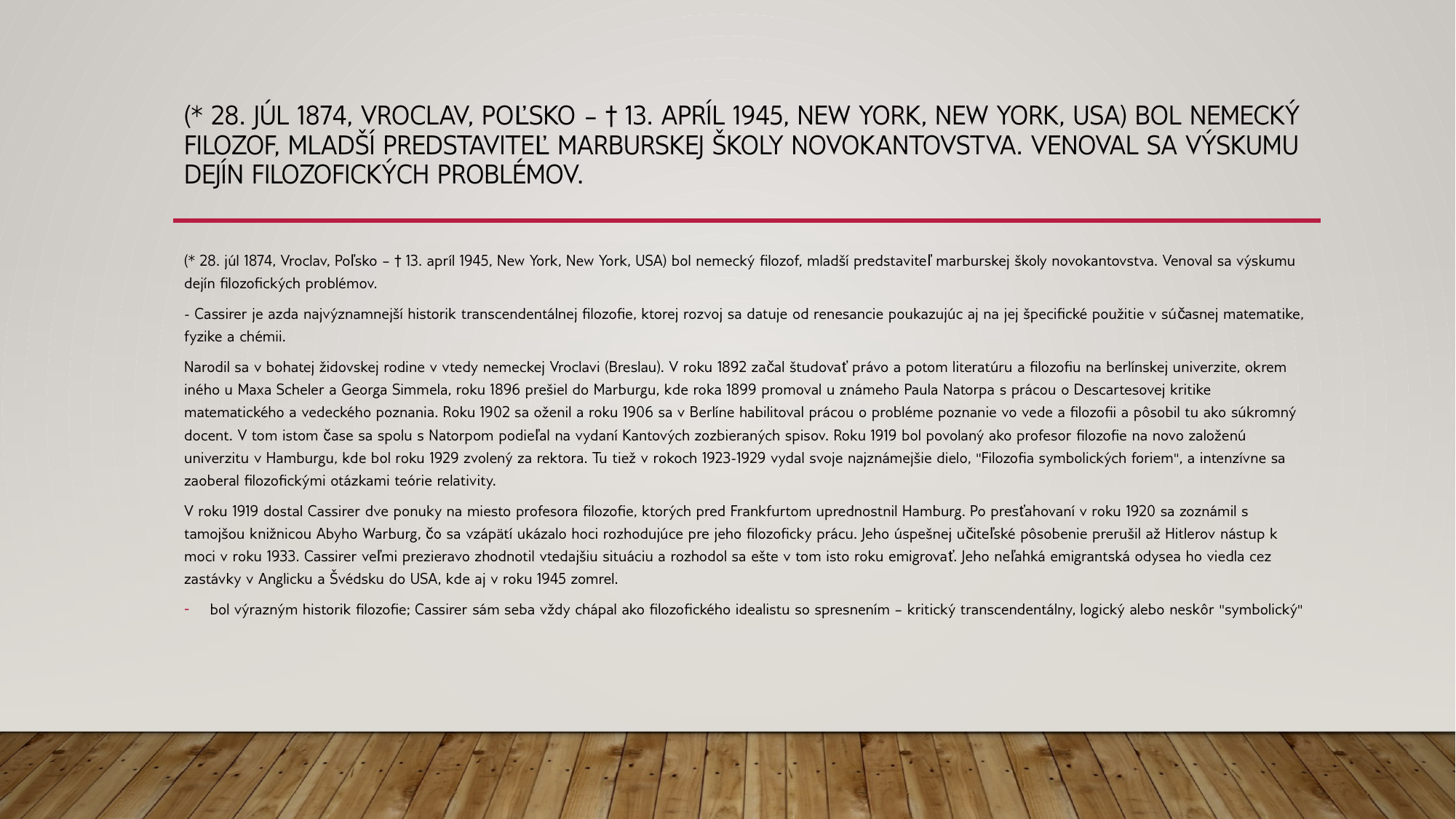

# (* 28. júl 1874, Vroclav, Poľsko – † 13. apríl 1945, New York, New York, USA) bol nemecký filozof, mladší predstaviteľ marburskej školy novokantovstva. Venoval sa výskumu dejín filozofických problémov.
(* 28. júl 1874, Vroclav, Poľsko – † 13. apríl 1945, New York, New York, USA) bol nemecký filozof, mladší predstaviteľ marburskej školy novokantovstva. Venoval sa výskumu dejín filozofických problémov.
- Cassirer je azda najvýznamnejší historik transcendentálnej filozofie, ktorej rozvoj sa datuje od renesancie poukazujúc aj na jej špecifické použitie v súčasnej matematike, fyzike a chémii.
Narodil sa v bohatej židovskej rodine v vtedy nemeckej Vroclavi (Breslau). V roku 1892 začal študovať právo a potom literatúru a filozofiu na berlínskej univerzite, okrem iného u Maxa Scheler a Georga Simmela, roku 1896 prešiel do Marburgu, kde roka 1899 promoval u známeho Paula Natorpa s prácou o Descartesovej kritike matematického a vedeckého poznania. Roku 1902 sa oženil a roku 1906 sa v Berlíne habilitoval prácou o probléme poznanie vo vede a filozofii a pôsobil tu ako súkromný docent. V tom istom čase sa spolu s Natorpom podieľal na vydaní Kantových zozbieraných spisov. Roku 1919 bol povolaný ako profesor filozofie na novo založenú univerzitu v Hamburgu, kde bol roku 1929 zvolený za rektora. Tu tiež v rokoch 1923-1929 vydal svoje najznámejšie dielo, "Filozofia symbolických foriem", a intenzívne sa zaoberal filozofickými otázkami teórie relativity.
V roku 1919 dostal Cassirer dve ponuky na miesto profesora filozofie, ktorých pred Frankfurtom uprednostnil Hamburg. Po presťahovaní v roku 1920 sa zoznámil s tamojšou knižnicou Abyho Warburg, čo sa vzápätí ukázalo hoci rozhodujúce pre jeho filozoficky prácu. Jeho úspešnej učiteľské pôsobenie prerušil až Hitlerov nástup k moci v roku 1933. Cassirer veľmi prezieravo zhodnotil vtedajšiu situáciu a rozhodol sa ešte v tom isto roku emigrovať. Jeho neľahká emigrantská odysea ho viedla cez zastávky v Anglicku a Švédsku do USA, kde aj v roku 1945 zomrel.
bol výrazným historik filozofie; Cassirer sám seba vždy chápal ako filozofického idealistu so spresnením – kritický transcendentálny, logický alebo neskôr "symbolický"